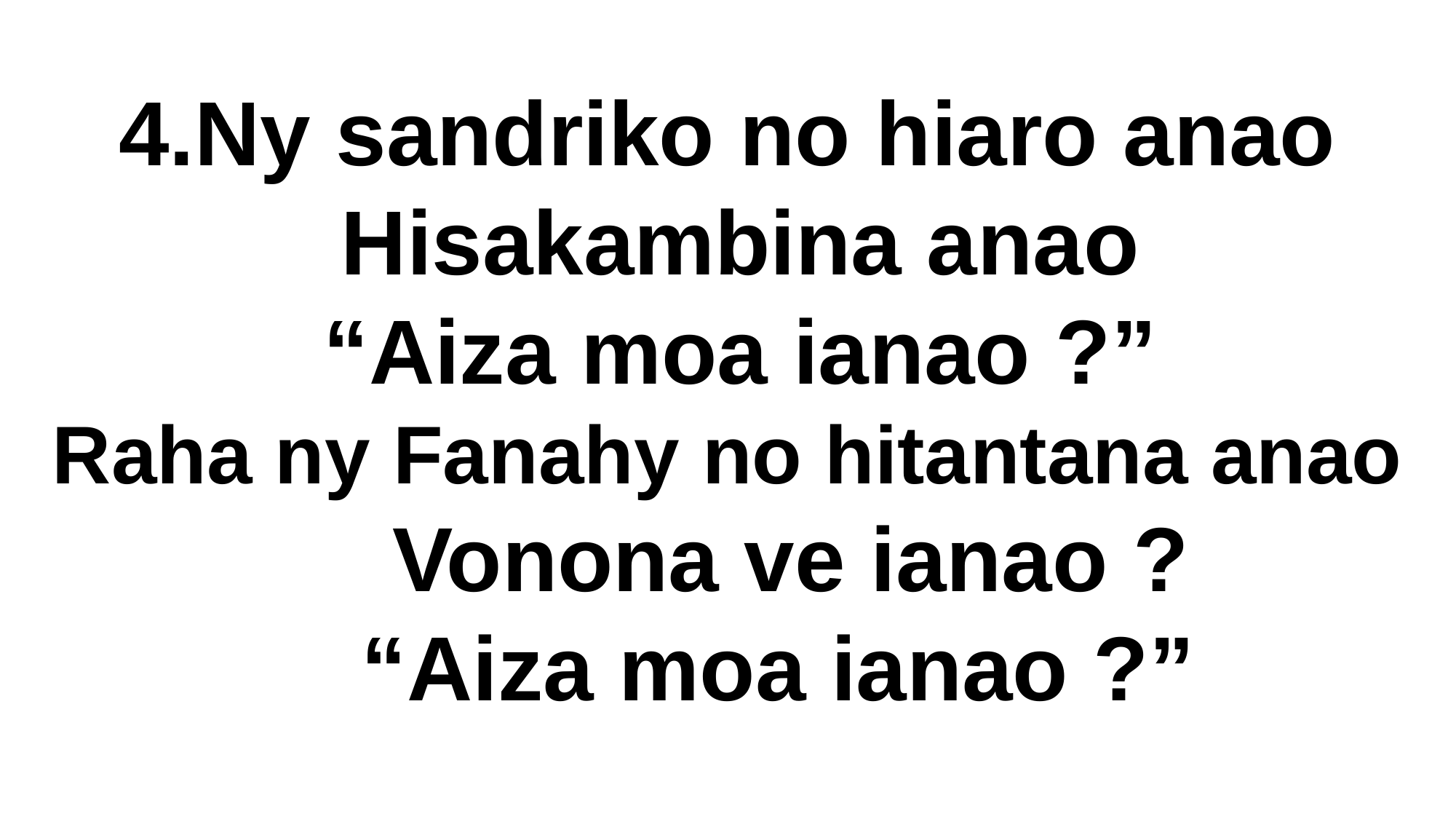

4.Ny sandriko no hiaro anao
 Hisakambina anao
 “Aiza moa ianao ?”
Raha ny Fanahy no hitantana anao
     Vonona ve ianao ?
    “Aiza moa ianao ?”